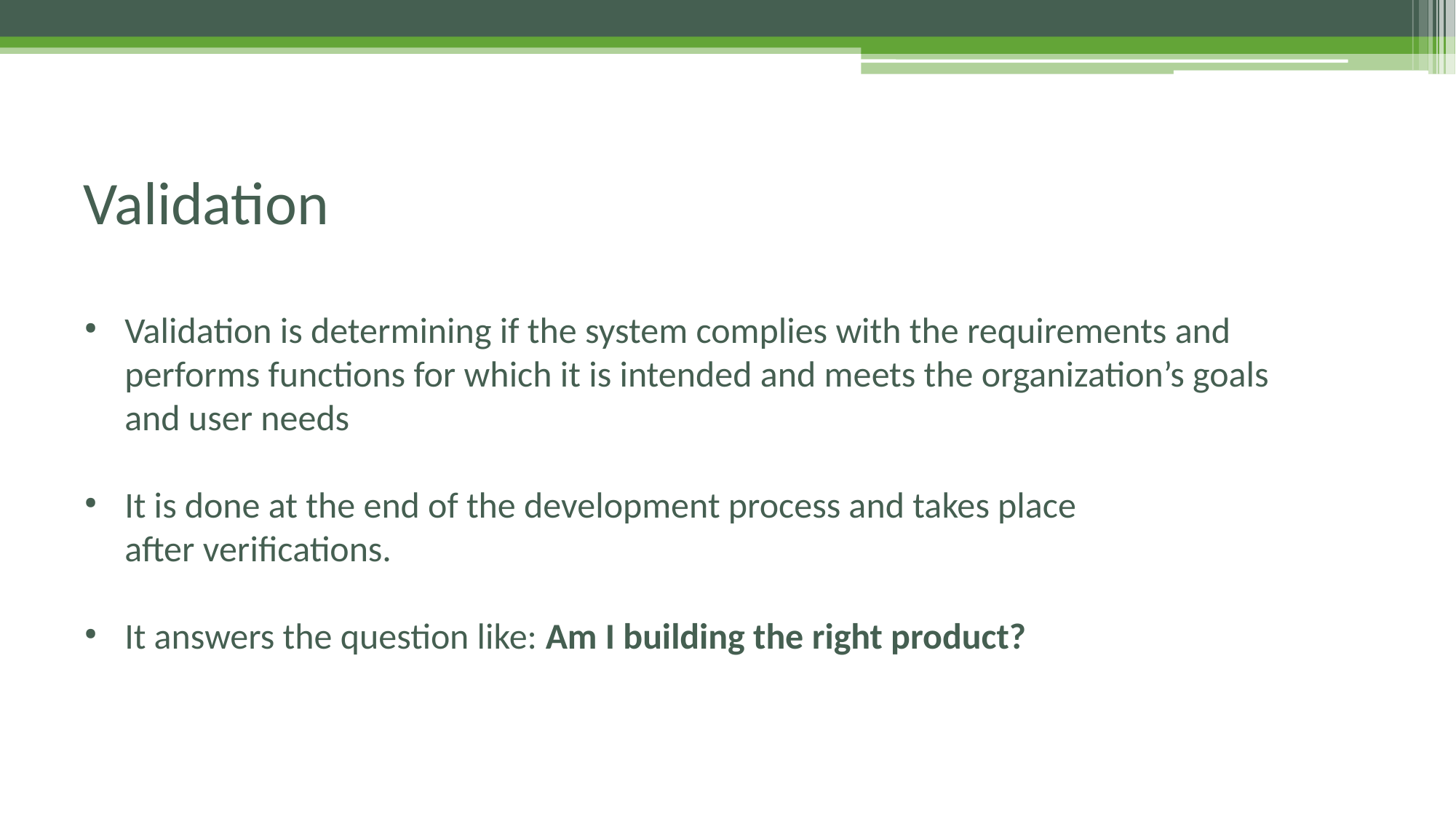

# Validation
Validation is determining if the system complies with the requirements and performs functions for which it is intended and meets the organization’s goals and user needs

It is done at the end of the development process and takes place after verifications.

It answers the question like: Am I building the right product?